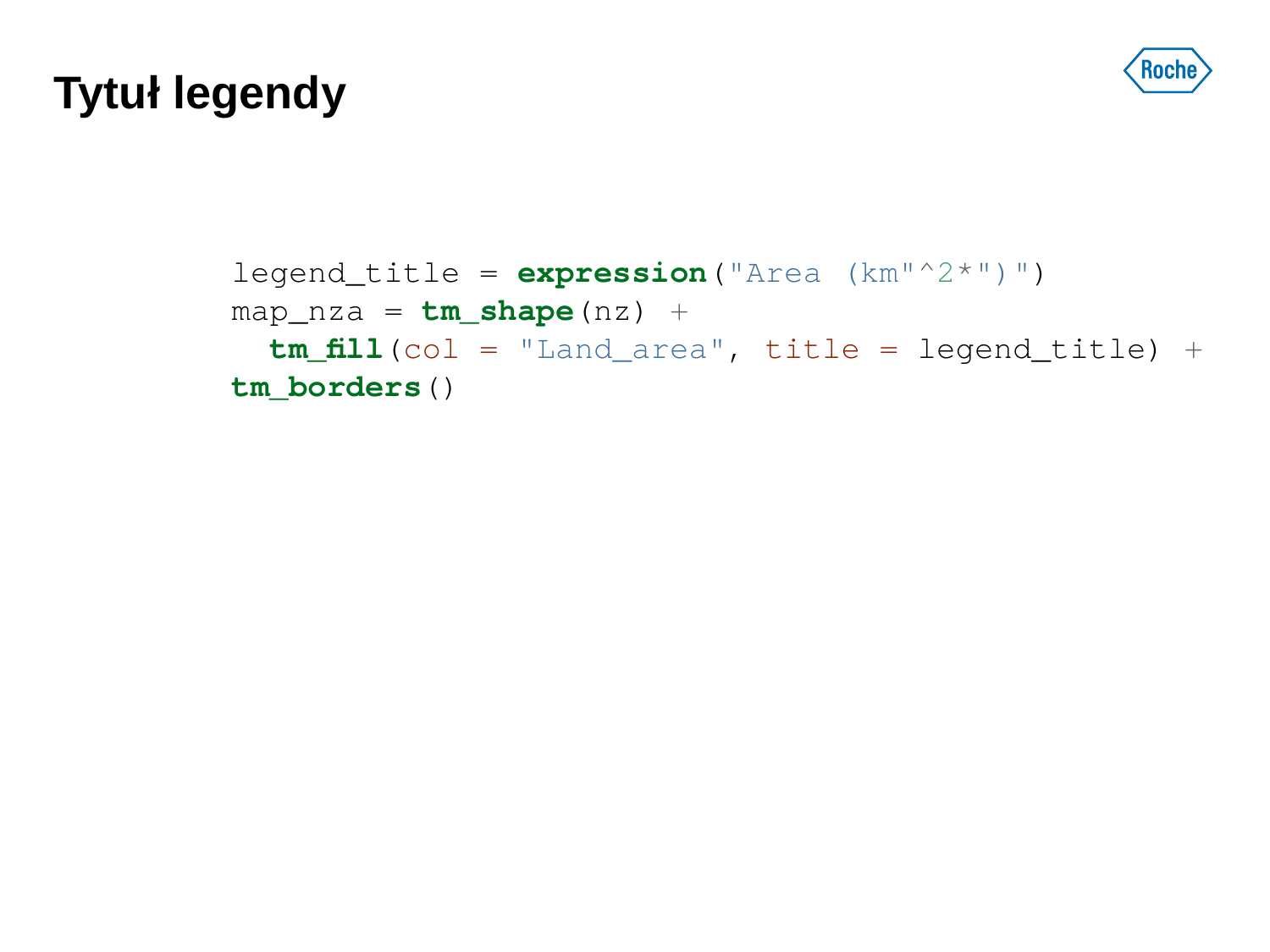

# Tytuł legendy
legend_title = expression("Area (km"^2*")")
map_nza = tm_shape(nz) +
  tm_fill(col = "Land_area", title = legend_title) + tm_borders()